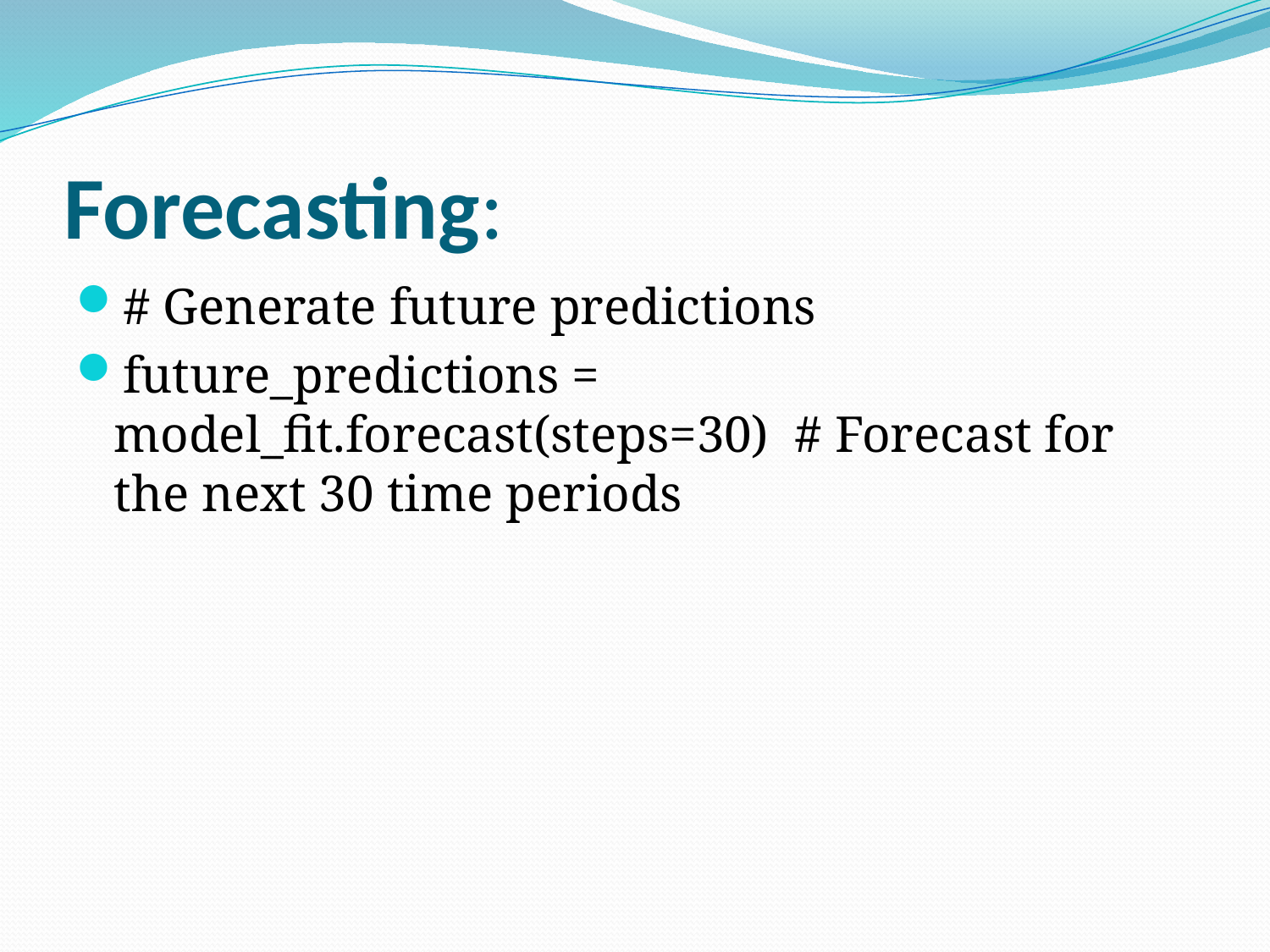

# Forecasting:
# Generate future predictions
future_predictions = model_fit.forecast(steps=30)  # Forecast for the next 30 time periods